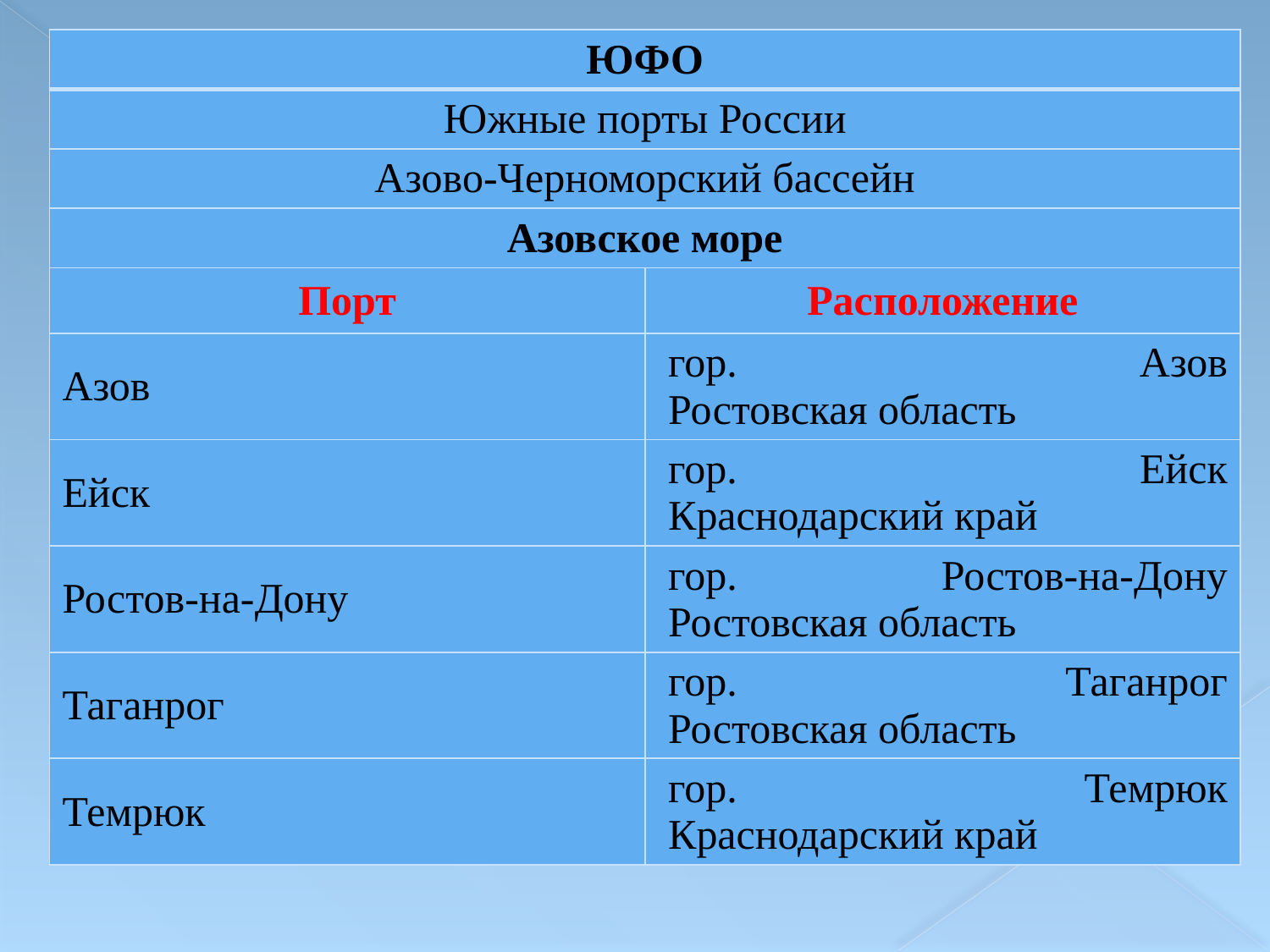

| ЮФО |  |
| --- | --- |
| Южные порты России |  |
| Азово-Черноморский бассейн |  |
| Азовское море |  |
| Порт | Расположение |
| Азов | гор. Азов  Ростовская область |
| Ейск | гор. Ейск  Краснодарский край |
| Ростов-на-Дону | гор. Ростов-на-Дону  Ростовская область |
| Таганрог | гор. Таганрог  Ростовская область |
| Темрюк | гор. Темрюк  Краснодарский край |